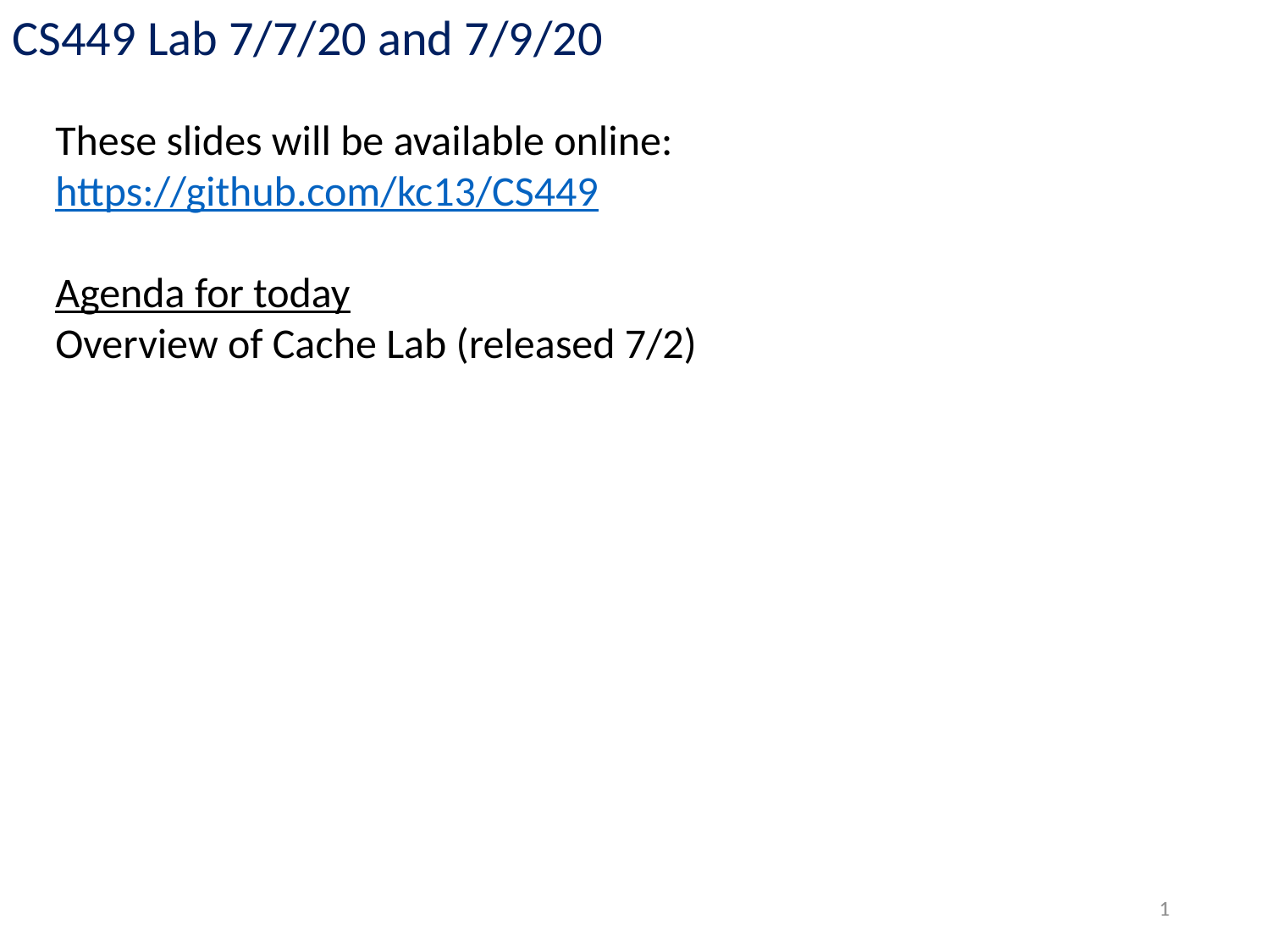

CS449 Lab 7/7/20 and 7/9/20
These slides will be available online:
https://github.com/kc13/CS449

Agenda for today
Overview of Cache Lab (released 7/2)
1